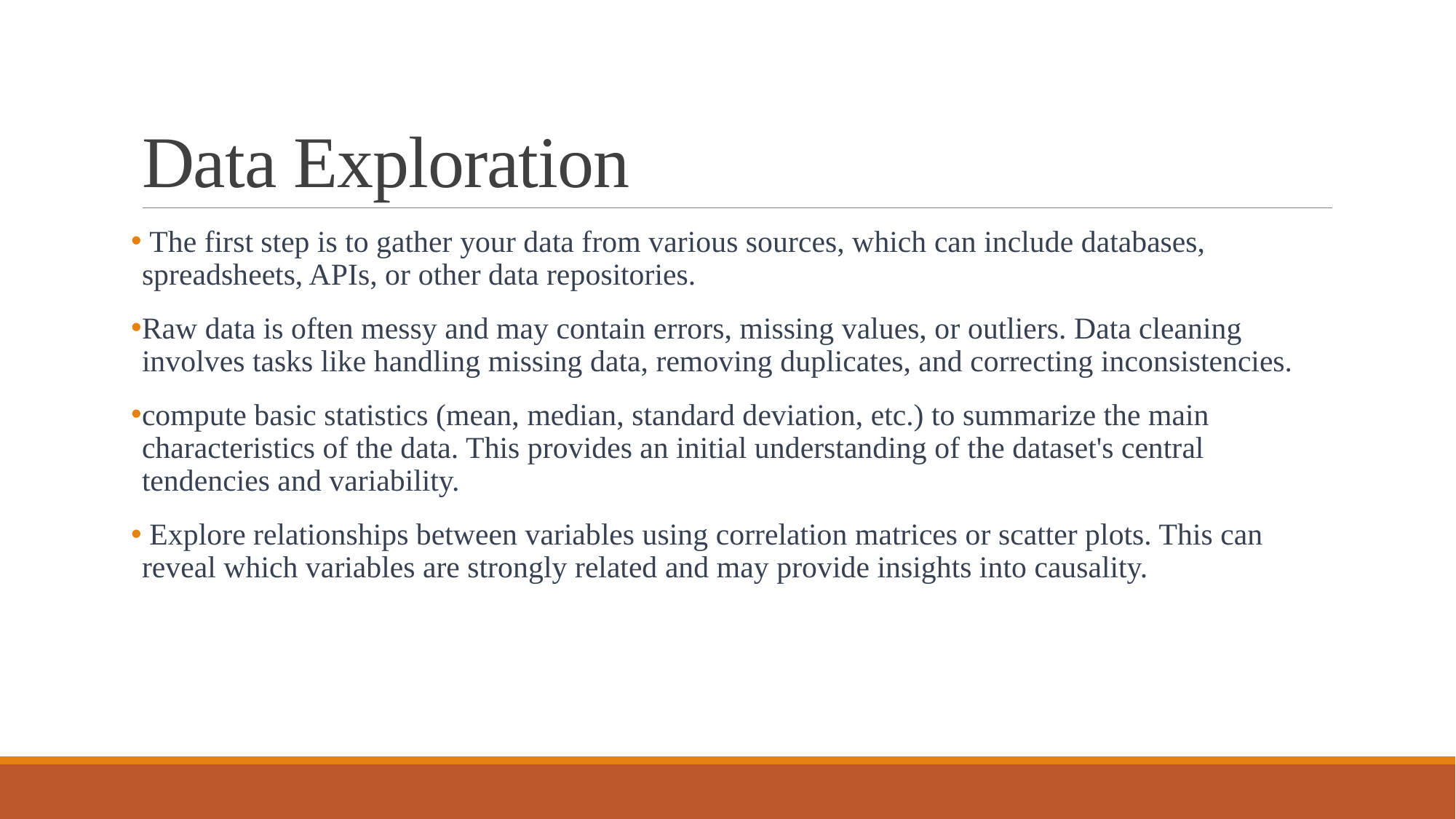

# Data Exploration
 The first step is to gather your data from various sources, which can include databases, spreadsheets, APIs, or other data repositories.
Raw data is often messy and may contain errors, missing values, or outliers. Data cleaning involves tasks like handling missing data, removing duplicates, and correcting inconsistencies.
compute basic statistics (mean, median, standard deviation, etc.) to summarize the main characteristics of the data. This provides an initial understanding of the dataset's central tendencies and variability.
 Explore relationships between variables using correlation matrices or scatter plots. This can reveal which variables are strongly related and may provide insights into causality.